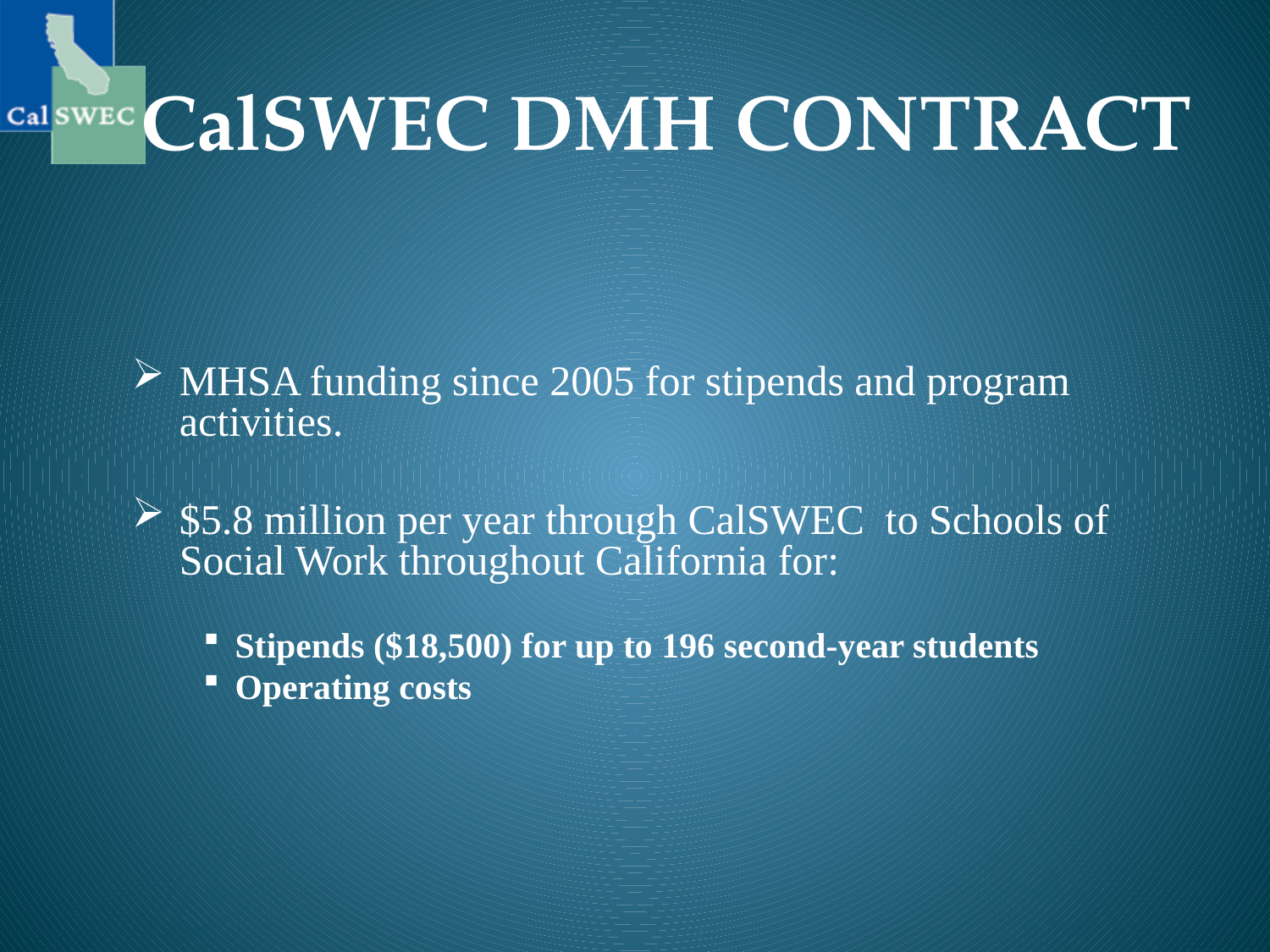

# CalSWEC DMH CONTRACT

MHSA funding since 2005 for stipends and program activities.

$5.8 million per year through CalSWEC  to Schools of Social Work throughout California for:

Stipends ($18,500) for up to 196 second-year students
Operating costs